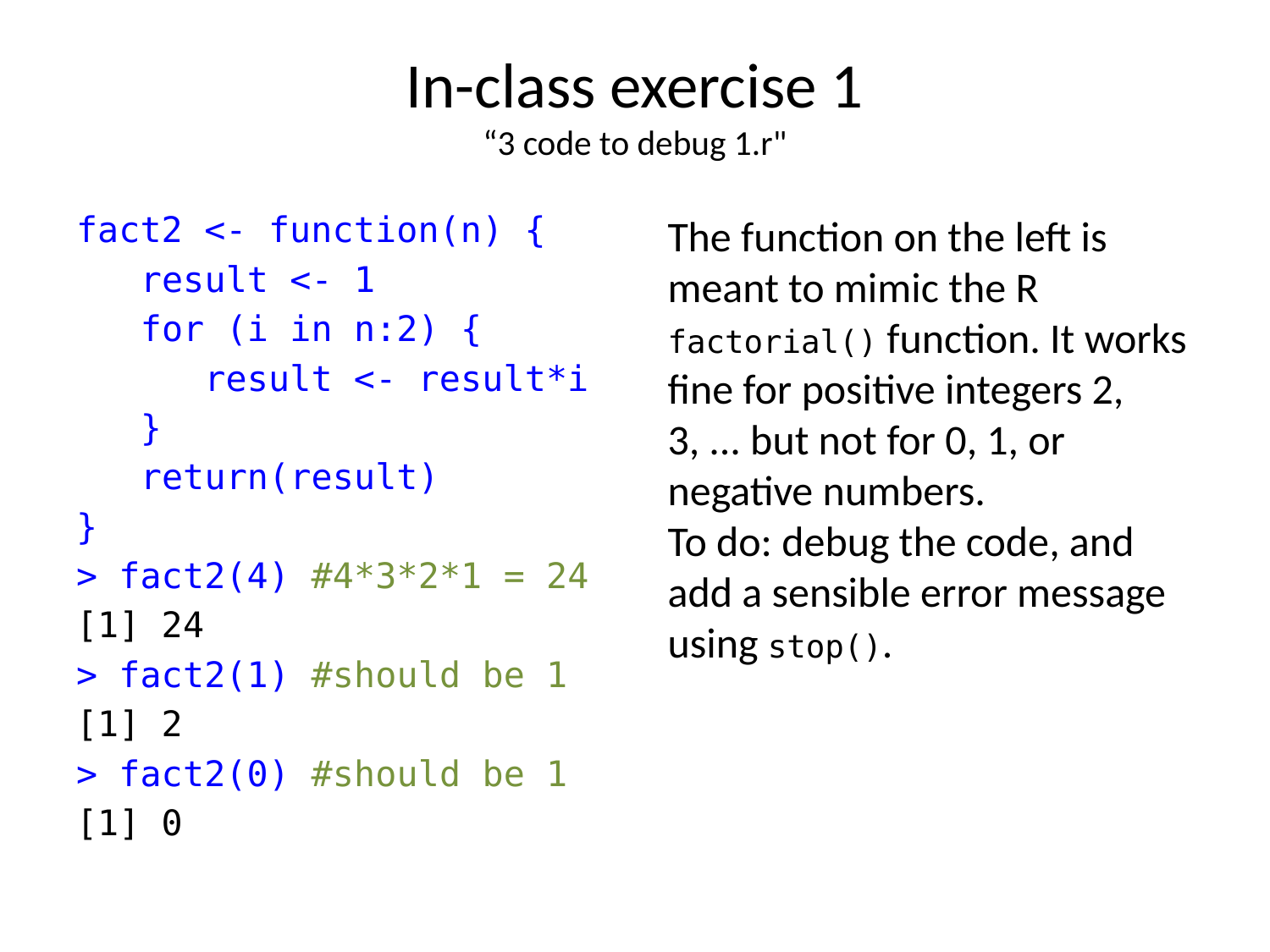

# In-class exercise 1 “3 code to debug 1.r"
fact2 <- function(n) {
   result <- 1
   for (i in n:2) {
      result <- result*i
   }
   return(result)
}
> fact2(4) #4*3*2*1 = 24
[1] 24
> fact2(1) #should be 1
[1] 2
> fact2(0) #should be 1
[1] 0
The function on the left is meant to mimic the R factorial() function. It works fine for positive integers 2, 3, ... but not for 0, 1, or negative numbers.
To do: debug the code, and add a sensible error message using stop().